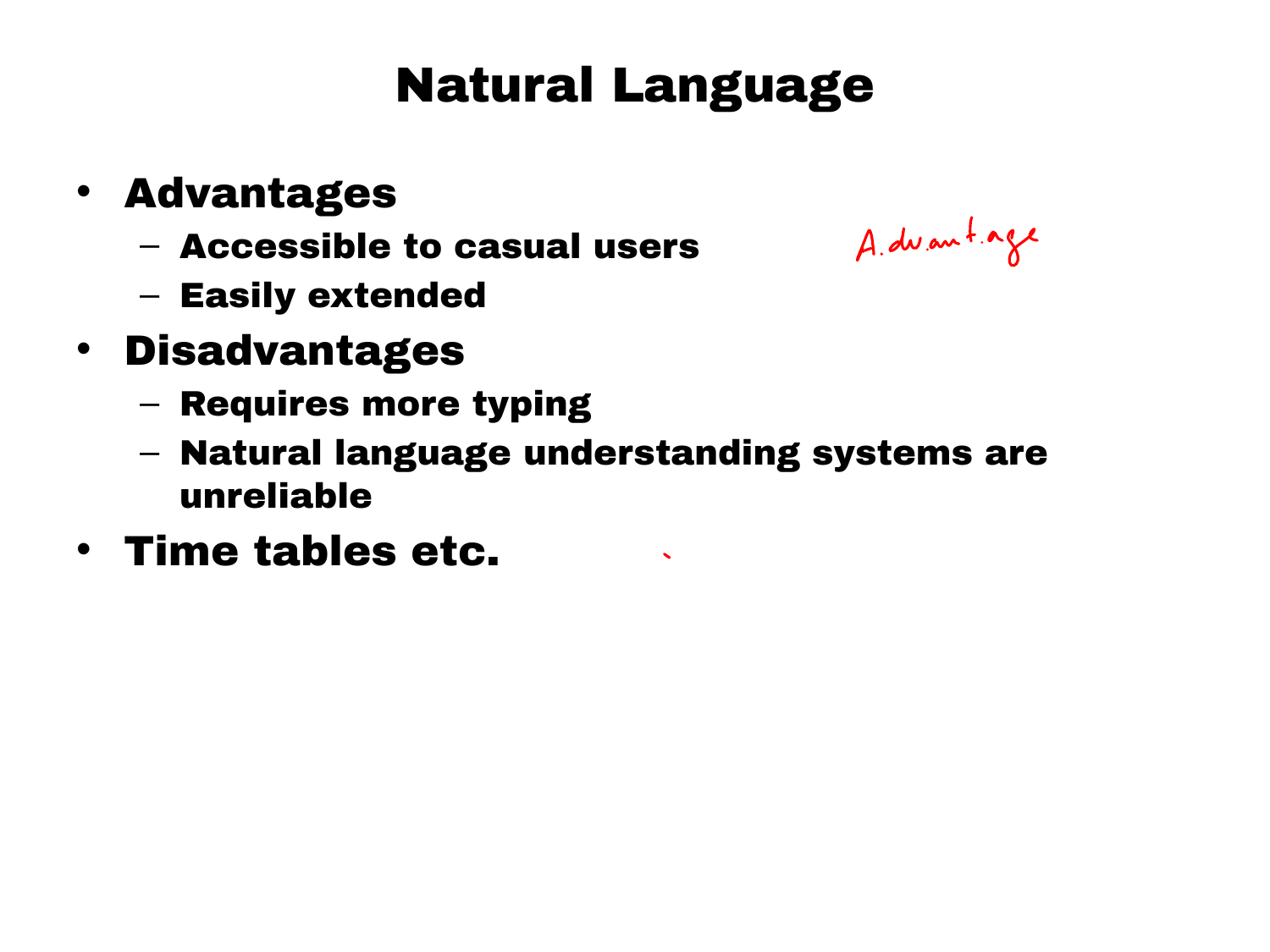

# Natural Language
Advantages
Accessible to casual users
Easily extended
Disadvantages
Requires more typing
Natural language understanding systems are unreliable
Time tables etc.